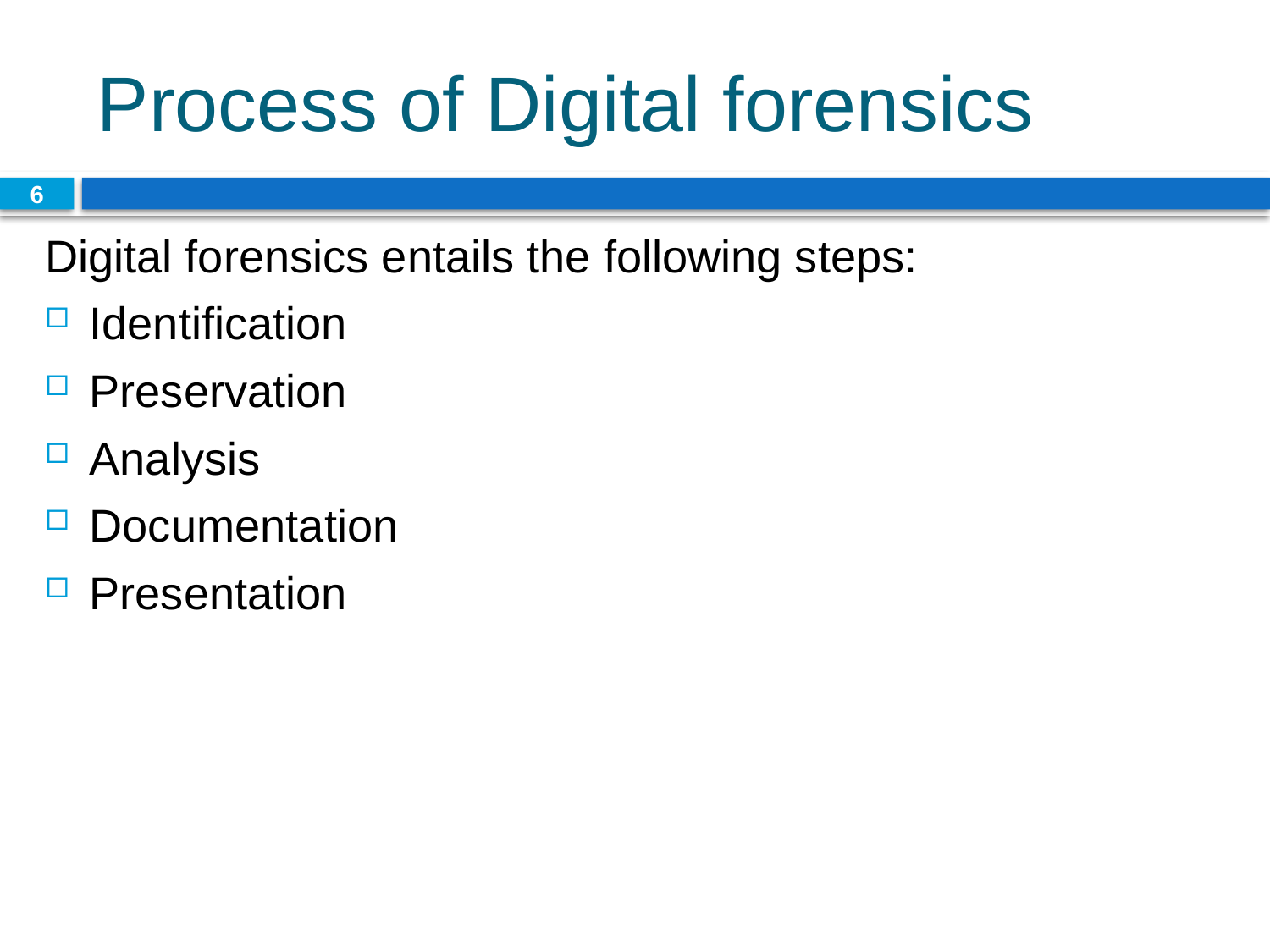

# Process of Digital forensics
6
Digital forensics entails the following steps:
Identification
Preservation
Analysis
Documentation
Presentation